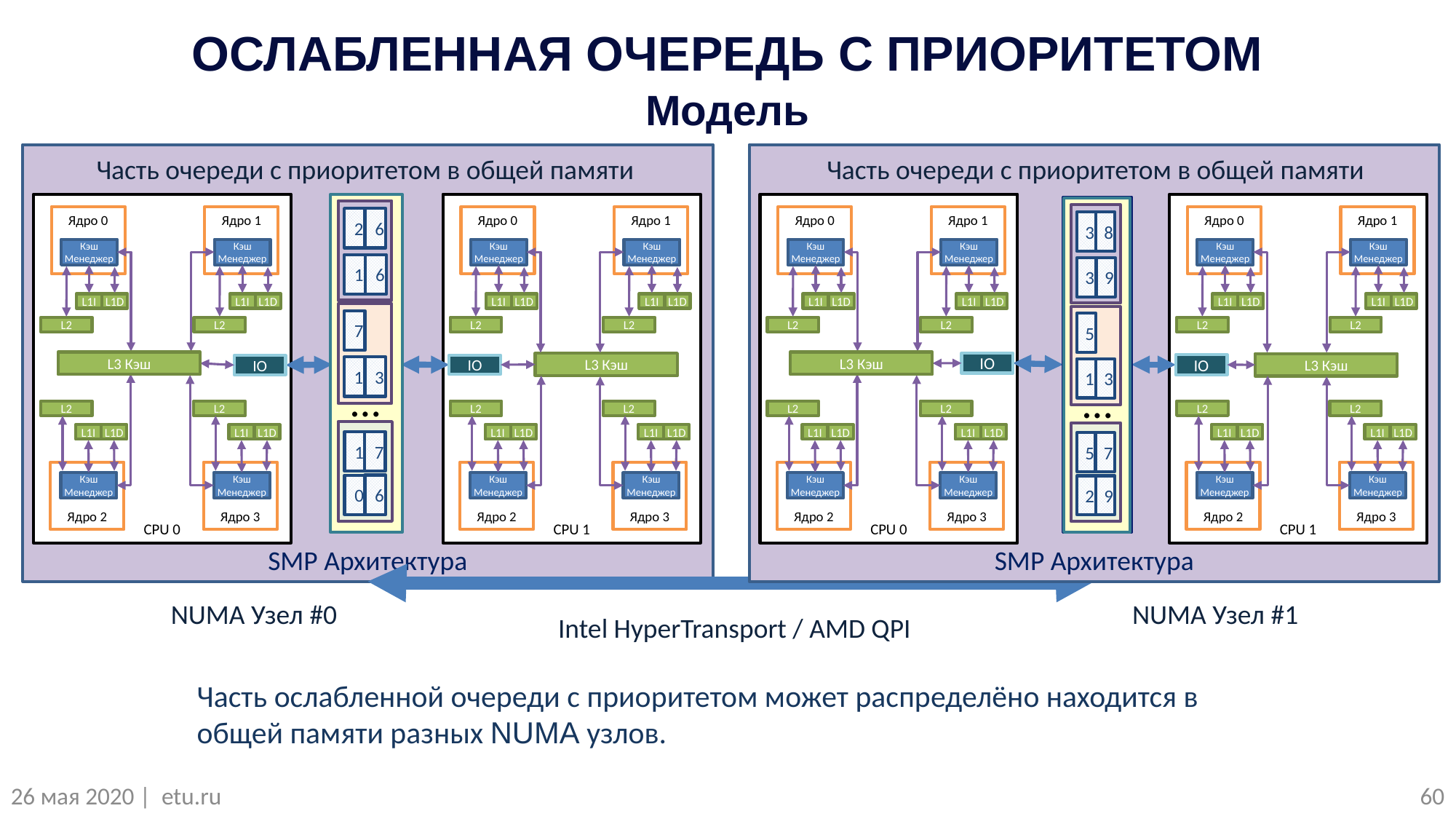

ОСЛАБЛЕННАЯ ОЧЕРЕДЬ С ПРИОРИТЕТОМ
Модель

SMP Архитектура

SMP Архитектура
Часть очереди с приоритетом в общей памяти
Часть очереди с приоритетом в общей памяти
CPU 0
CPU 1
Ядро 0
Кэш Менеджер
L1I
L1D
L2
Ядро 1
Кэш Менеджер
L1I
L1D
L2
Ядро 0
Кэш Менеджер
L1I
L1D
L2
Ядро 1
Кэш Менеджер
L1I
L1D
L2
L3 Кэш
L3 Кэш

IO
IO
L2
L1I
L1D
Ядро 2
Кэш Менеджер
L2
L1I
L1D
Ядро 3
Кэш Менеджер
L2
L1I
L1D
Ядро 2
Кэш Менеджер
L2
L1I
L1D
Ядро 3
Кэш Менеджер

2
6
1
6

7
1
3
…

1
7
6
0
CPU 0
CPU 1
Ядро 0
Кэш Менеджер
L1I
L1D
L2
Ядро 1
Кэш Менеджер
L1I
L1D
L2
Ядро 0
Кэш Менеджер
L1I
L1D
L2
Ядро 1
Кэш Менеджер
L1I
L1D
L2
L3 Кэш
L3 Кэш

IO
IO
L2
L1I
L1D
Ядро 2
Кэш Менеджер
L2
L1I
L1D
Ядро 3
Кэш Менеджер
L2
L1I
L1D
Ядро 2
Кэш Менеджер
L2
L1I
L1D
Ядро 3
Кэш Менеджер

3
8
3
9

5
1
3
…

5
7
9
2
NUMA Узел #1
NUMA Узел #0
Intel HyperTransport / AMD QPI
Часть ослабленной очереди с приоритетом может распределёно находится в общей памяти разных NUMA узлов.
60